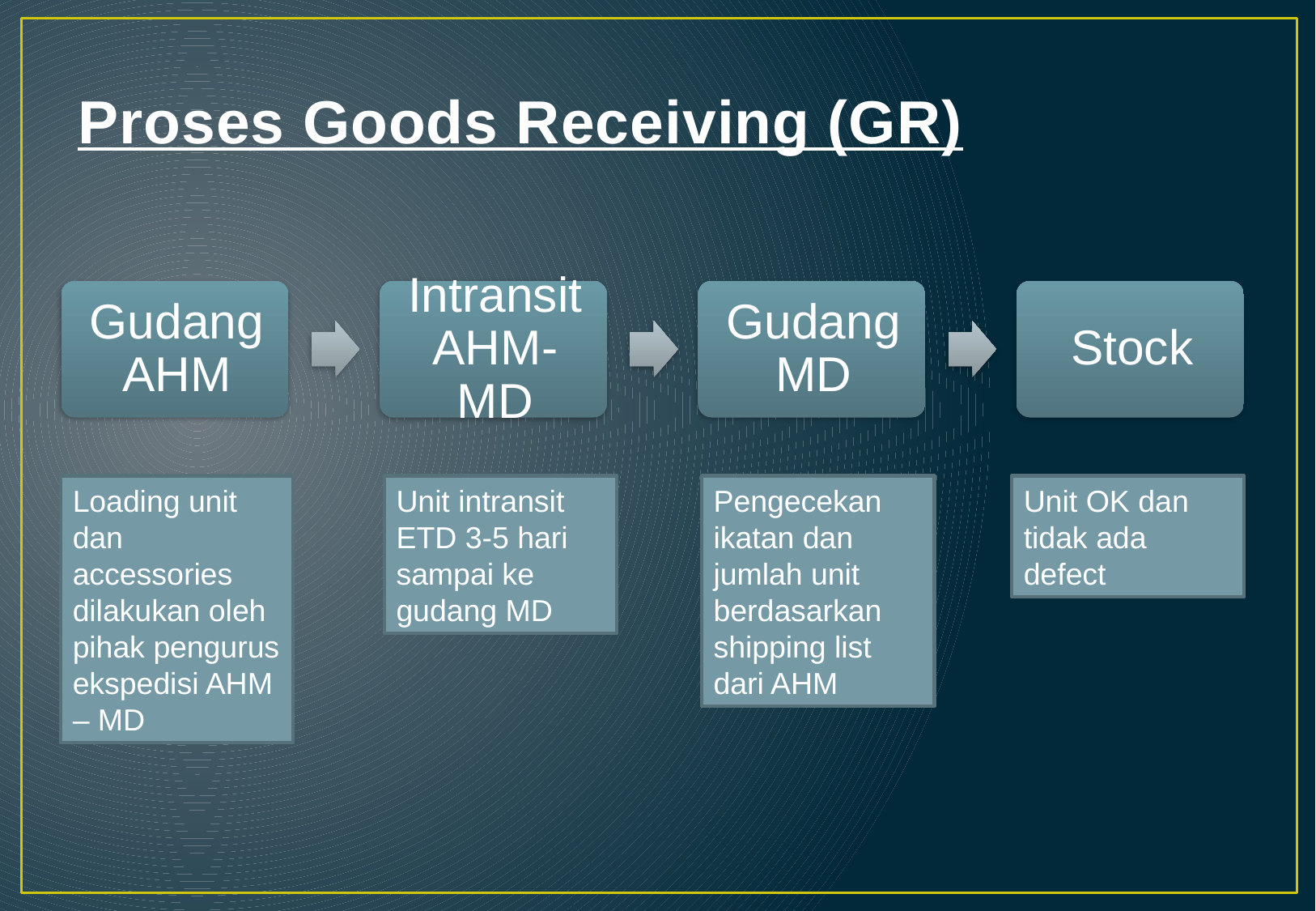

# Proses Goods Receiving (GR)
Gudang AHM

Intransit AHM-MD

Gudang MD

Stock
Loading unit dan accessories dilakukan oleh pihak pengurus ekspedisi AHM – MD
Unit intransit ETD 3-5 hari sampai ke gudang MD
Pengecekan ikatan dan jumlah unit berdasarkan shipping list dari AHM
Unit OK dan tidak ada defect